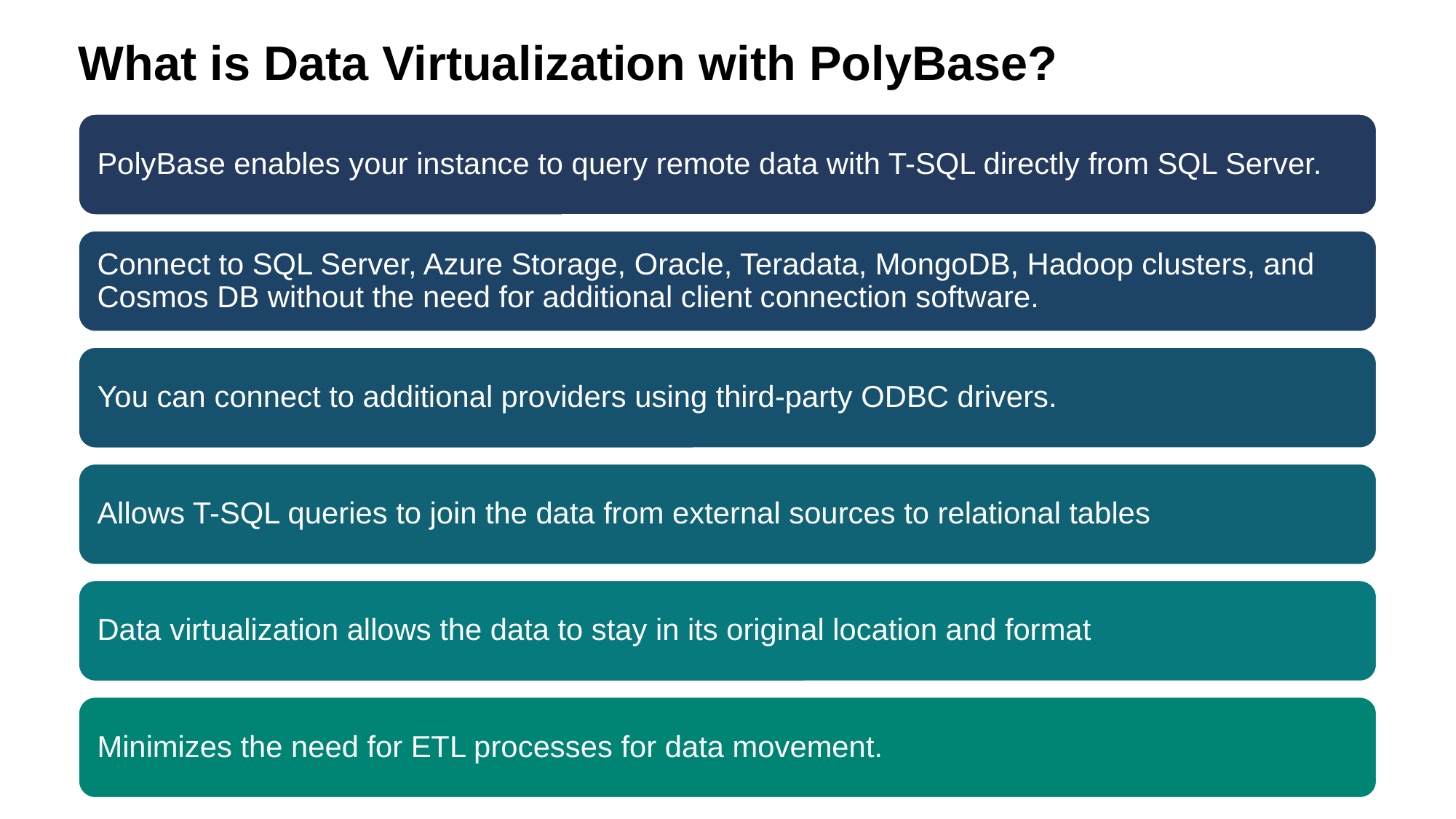

# What is Data Virtualization with PolyBase?
PolyBase enables your instance to query remote data with T-SQL directly from SQL Server.
Connect to SQL Server, Azure Storage, Oracle, Teradata, MongoDB, Hadoop clusters, and Cosmos DB without the need for additional client connection software.
You can connect to additional providers using third-party ODBC drivers.
Allows T-SQL queries to join the data from external sources to relational tables
Data virtualization allows the data to stay in its original location and format
Minimizes the need for ETL processes for data movement.